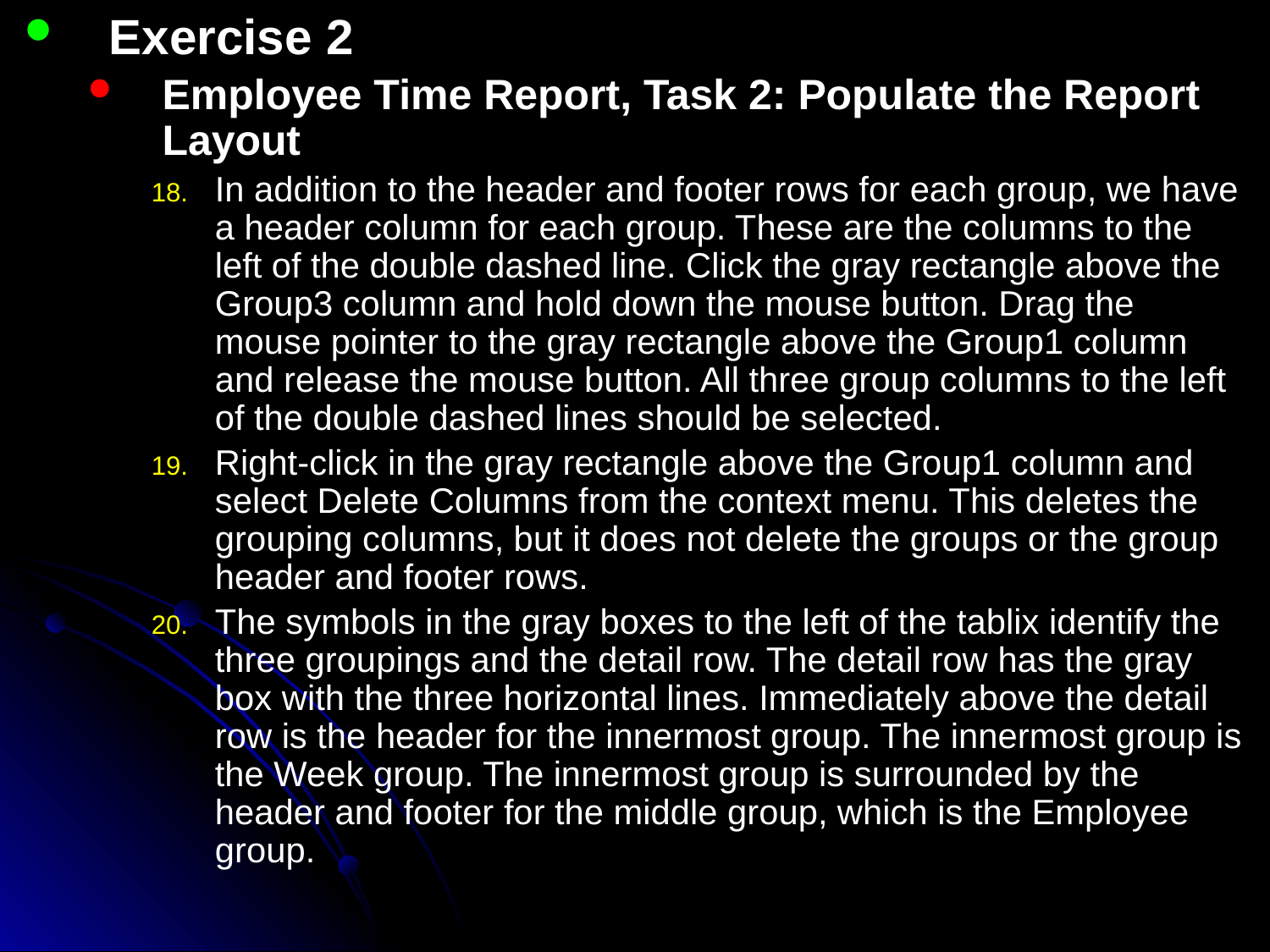

Exercise 2
Employee Time Report, Task 2: Populate the Report Layout
In addition to the header and footer rows for each group, we have a header column for each group. These are the columns to the left of the double dashed line. Click the gray rectangle above the Group3 column and hold down the mouse button. Drag the mouse pointer to the gray rectangle above the Group1 column and release the mouse button. All three group columns to the left of the double dashed lines should be selected.
Right-click in the gray rectangle above the Group1 column and select Delete Columns from the context menu. This deletes the grouping columns, but it does not delete the groups or the group header and footer rows.
The symbols in the gray boxes to the left of the tablix identify the three groupings and the detail row. The detail row has the gray box with the three horizontal lines. Immediately above the detail row is the header for the innermost group. The innermost group is the Week group. The innermost group is surrounded by the header and footer for the middle group, which is the Employee group.